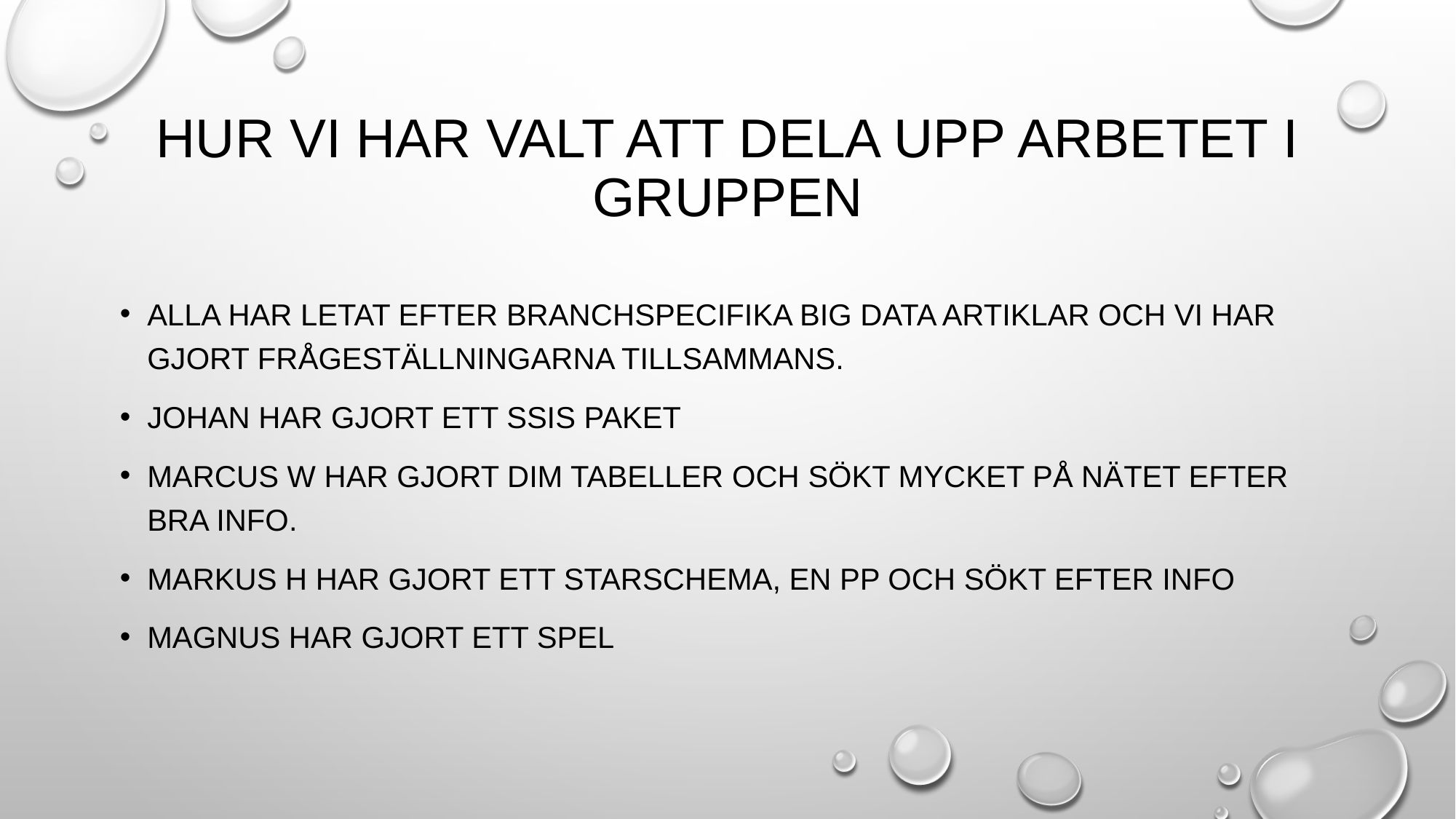

# Hur Vi har valt att dela upp arbetet i gruppen
Alla har letat efter branchspecifika big data artiklar och vi har gjort frågeställningarna tillsammans.
Johan har gjort ett ssis paket
Marcus w har gjort dim tabeller och sökt mycket på nätet efter bra info.
Markus H har gjort ett starschema, en pp och sökt efter info
Magnus har gjort ett spel